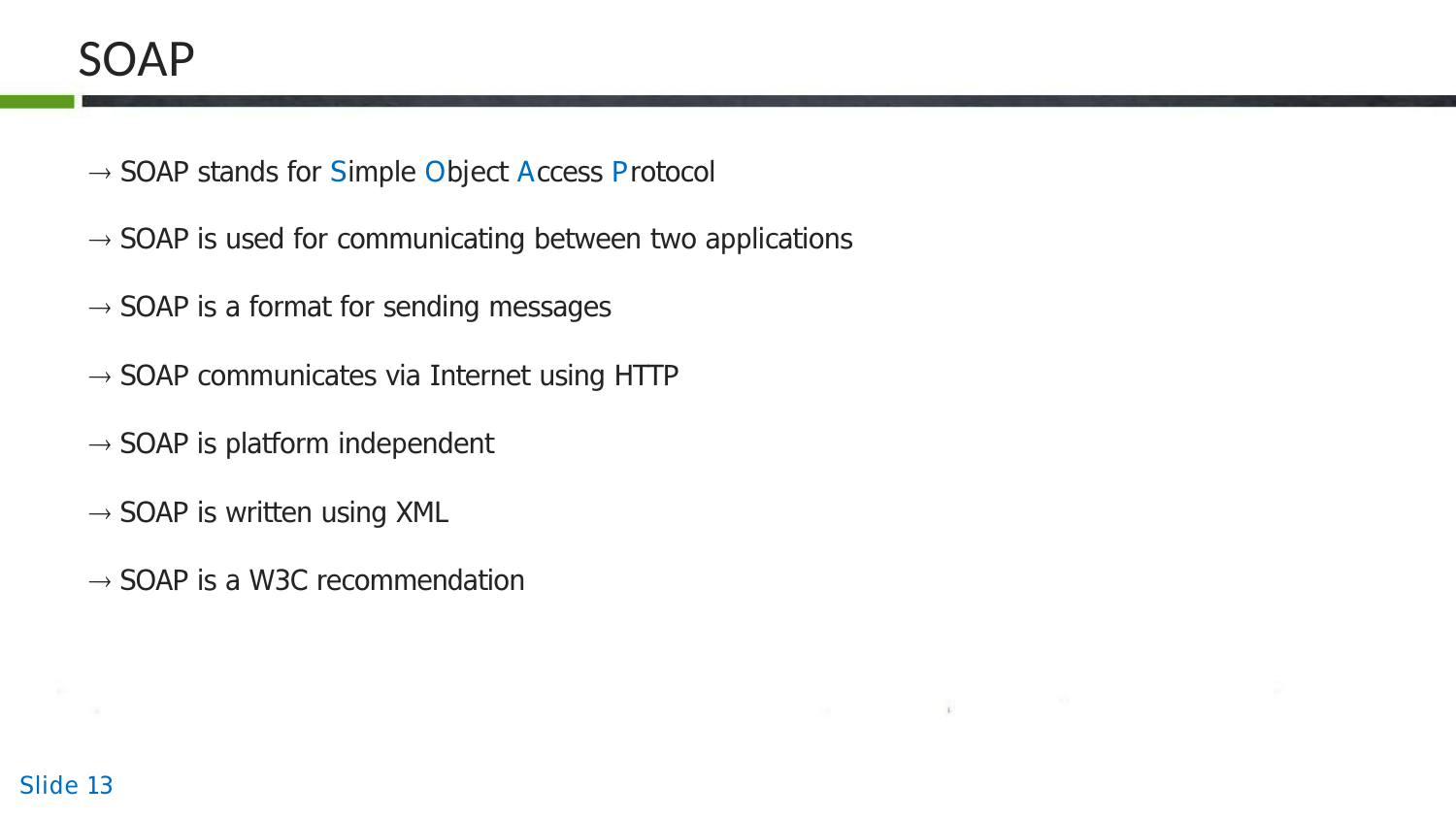

# SOAP

→ SOAP stands for Simple Object Access Protocol

→ SOAP is used for communicating between two applications

→ SOAP is a format for sending messages

→ SOAP communicates via Internet using HTTP

→ SOAP is platform independent

→ SOAP is written using XML

→ SOAP is a W3C recommendation
Slide 13